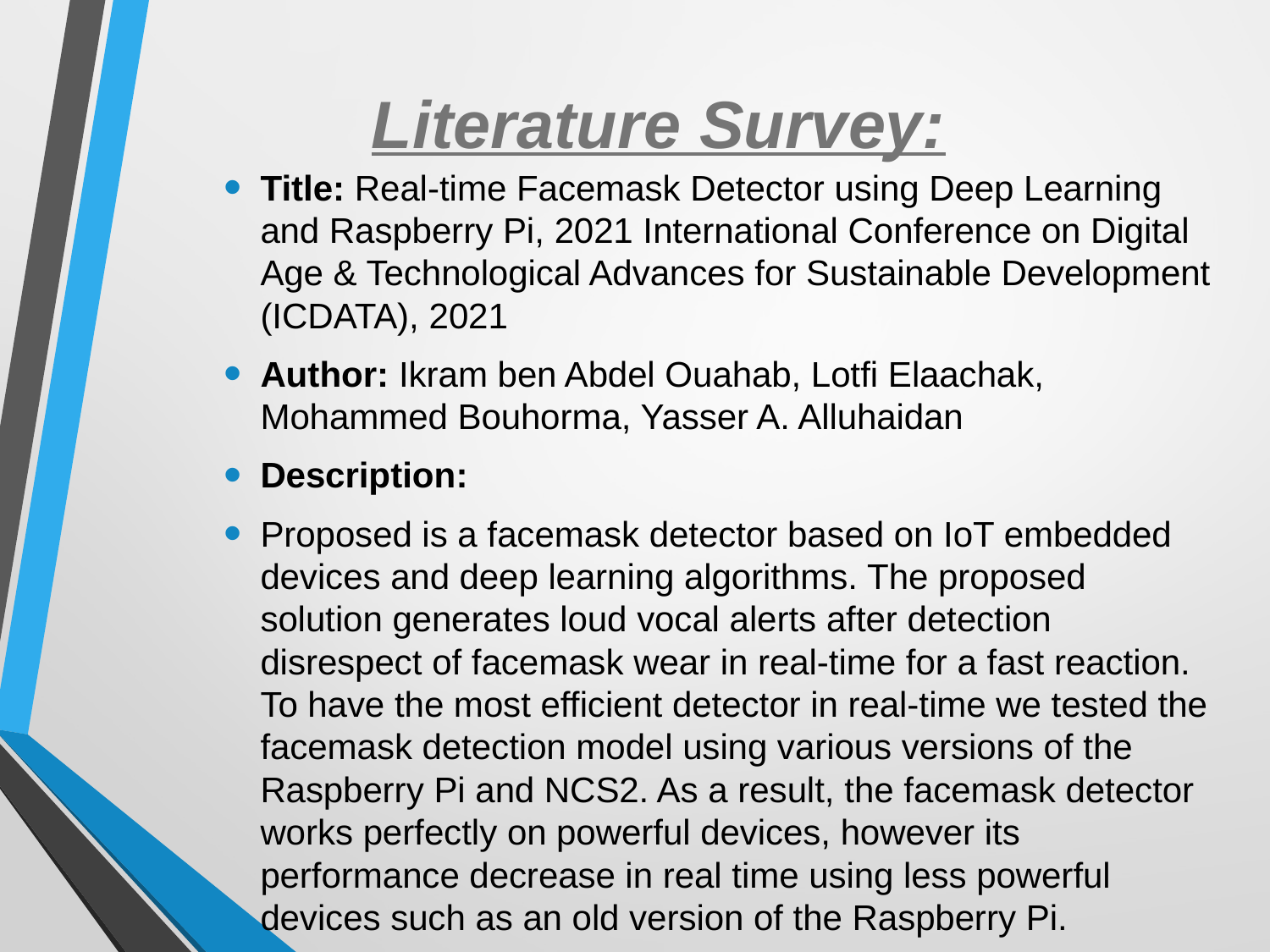

# Literature Survey:
Title: Real-time Facemask Detector using Deep Learning and Raspberry Pi, 2021 International Conference on Digital Age & Technological Advances for Sustainable Development (ICDATA), 2021
Author: Ikram ben Abdel Ouahab, Lotfi Elaachak, Mohammed Bouhorma, Yasser A. Alluhaidan
Description:
Proposed is a facemask detector based on IoT embedded devices and deep learning algorithms. The proposed solution generates loud vocal alerts after detection disrespect of facemask wear in real-time for a fast reaction. To have the most efficient detector in real-time we tested the facemask detection model using various versions of the Raspberry Pi and NCS2. As a result, the facemask detector works perfectly on powerful devices, however its performance decrease in real time using less powerful devices such as an old version of the Raspberry Pi.